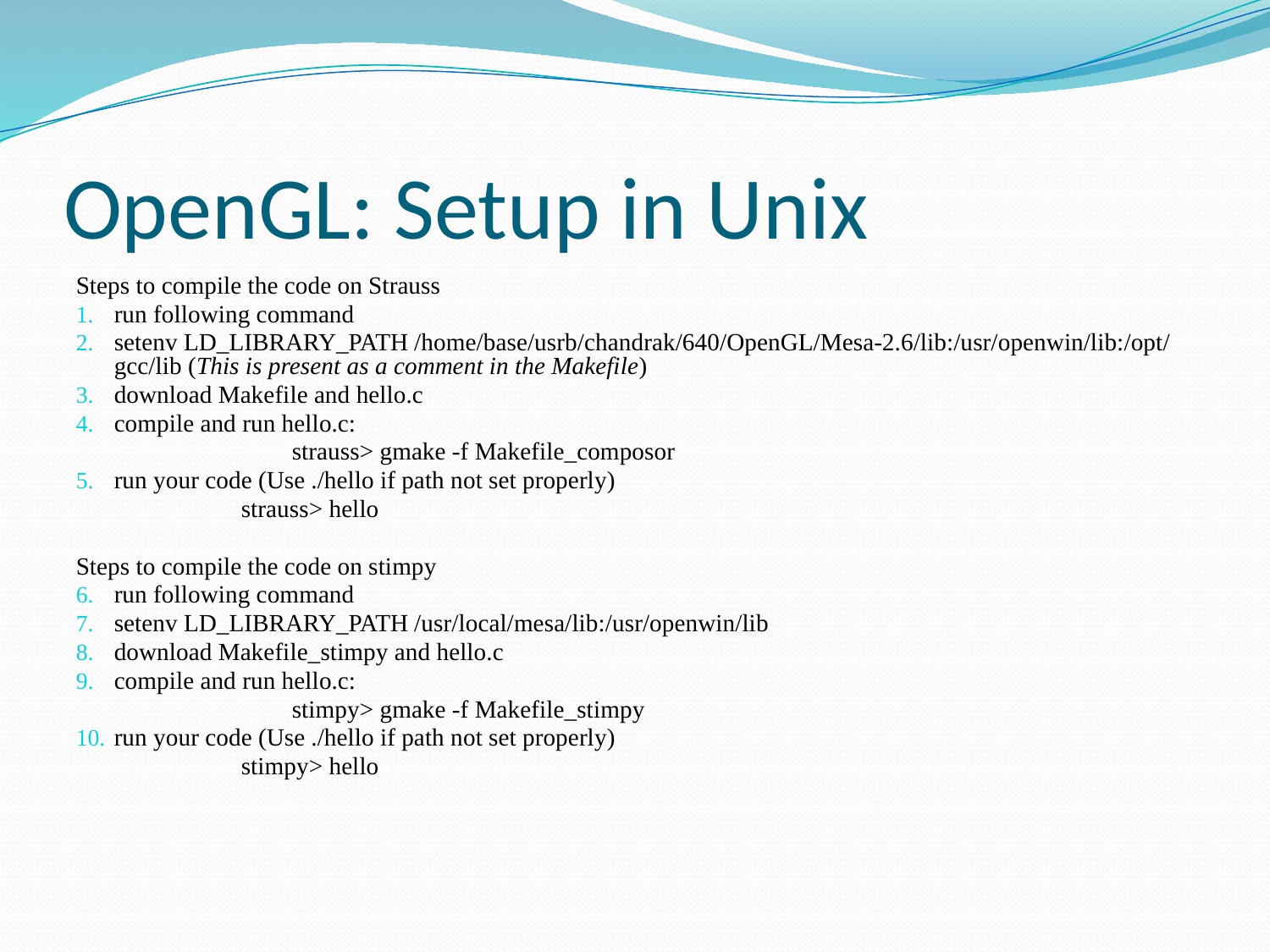

# OpenGL: Setup in Unix
Steps to compile the code on Strauss
run following command
setenv LD_LIBRARY_PATH /home/base/usrb/chandrak/640/OpenGL/Mesa-2.6/lib:/usr/openwin/lib:/opt/gcc/lib (This is present as a comment in the Makefile)
download Makefile and hello.c
compile and run hello.c:
		strauss> gmake -f Makefile_composor
run your code (Use ./hello if path not set properly)
		strauss> hello

Steps to compile the code on stimpy
run following command
setenv LD_LIBRARY_PATH /usr/local/mesa/lib:/usr/openwin/lib
download Makefile_stimpy and hello.c
compile and run hello.c:
		stimpy> gmake -f Makefile_stimpy
run your code (Use ./hello if path not set properly)
		stimpy> hello